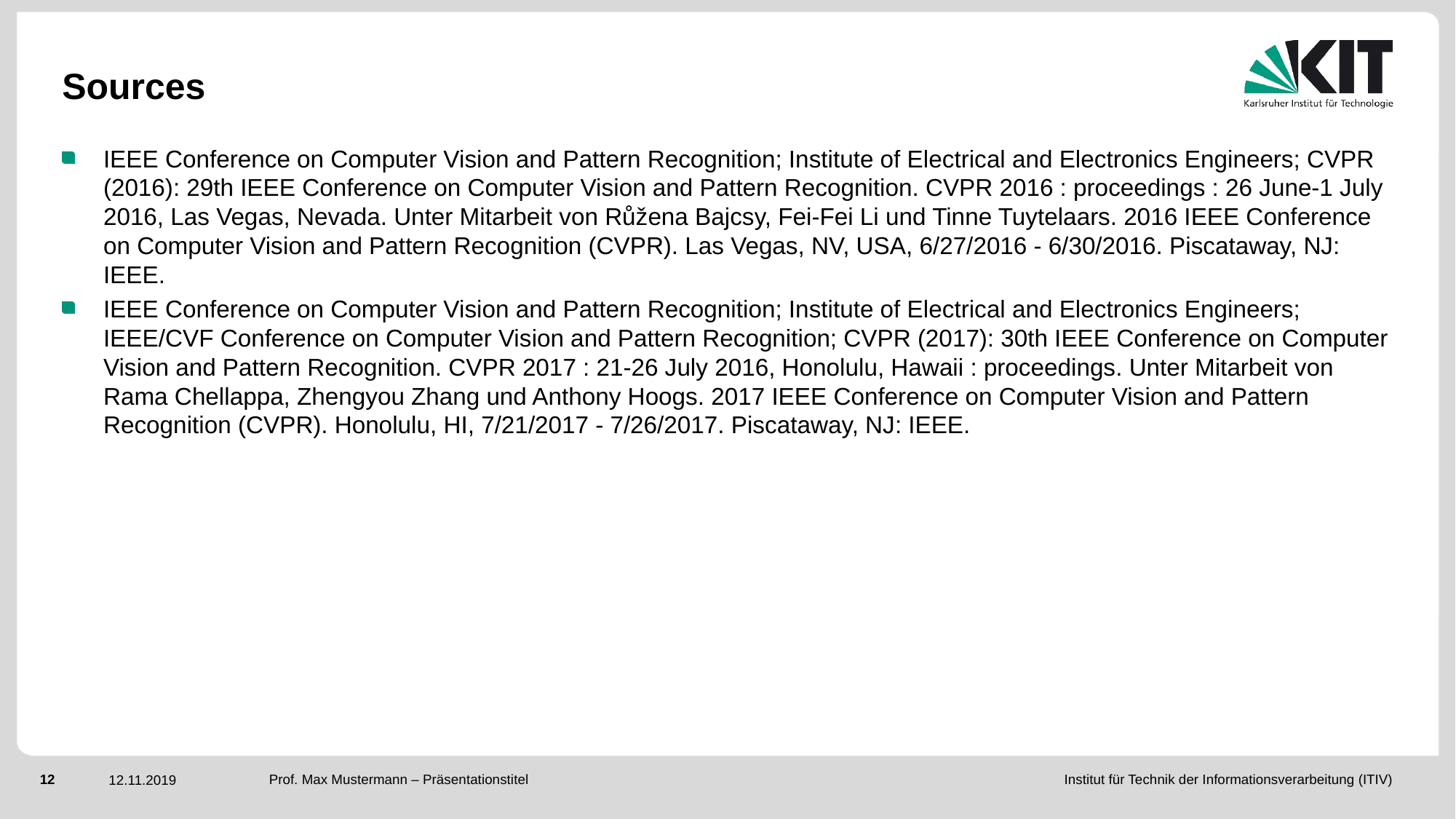

# Sources
IEEE Conference on Computer Vision and Pattern Recognition; Institute of Electrical and Electronics Engineers; CVPR (2016): 29th IEEE Conference on Computer Vision and Pattern Recognition. CVPR 2016 : proceedings : 26 June-1 July 2016, Las Vegas, Nevada. Unter Mitarbeit von Růžena Bajcsy, Fei-Fei Li und Tinne Tuytelaars. 2016 IEEE Conference on Computer Vision and Pattern Recognition (CVPR). Las Vegas, NV, USA, 6/27/2016 - 6/30/2016. Piscataway, NJ: IEEE.
IEEE Conference on Computer Vision and Pattern Recognition; Institute of Electrical and Electronics Engineers; IEEE/CVF Conference on Computer Vision and Pattern Recognition; CVPR (2017): 30th IEEE Conference on Computer Vision and Pattern Recognition. CVPR 2017 : 21-26 July 2016, Honolulu, Hawaii : proceedings. Unter Mitarbeit von Rama Chellappa, Zhengyou Zhang und Anthony Hoogs. 2017 IEEE Conference on Computer Vision and Pattern Recognition (CVPR). Honolulu, HI, 7/21/2017 - 7/26/2017. Piscataway, NJ: IEEE.
Prof. Max Mustermann – Präsentationstitel